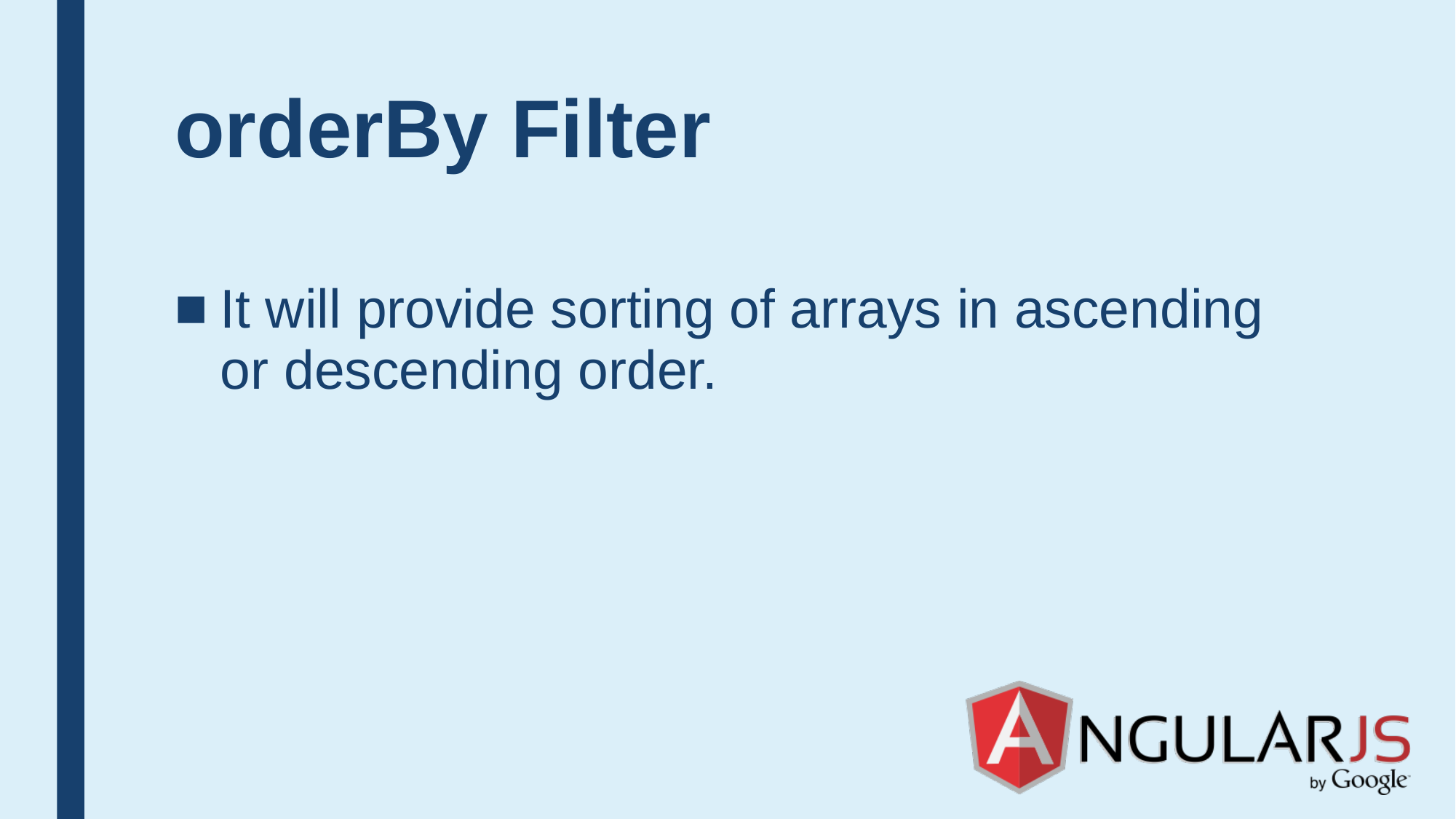

# orderBy Filter
It will provide sorting of arrays in ascending or descending order.